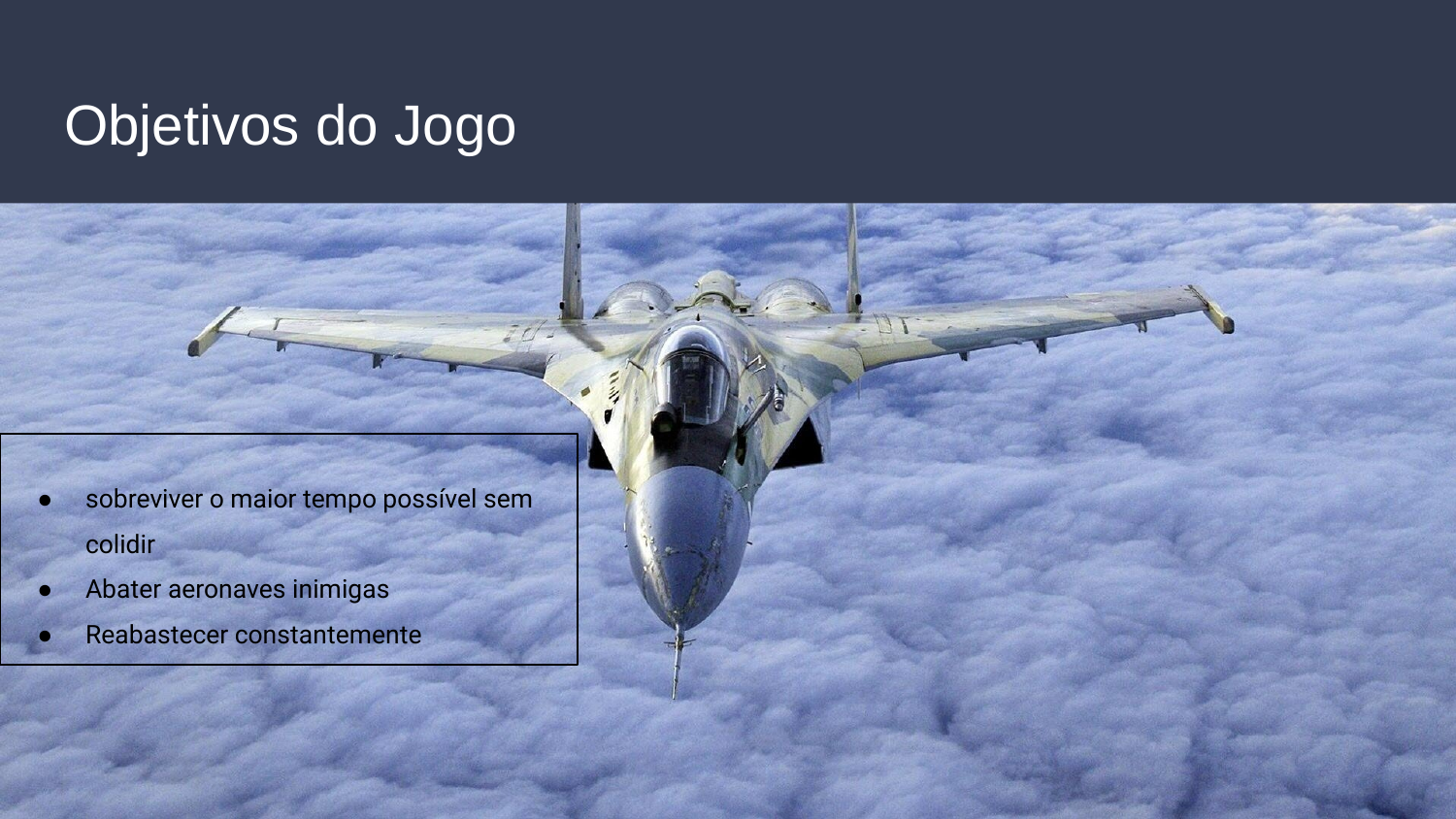

# Objetivos do Jogo

sobreviver o maior tempo possível sem colidir
Abater aeronaves inimigas
Reabastecer constantemente